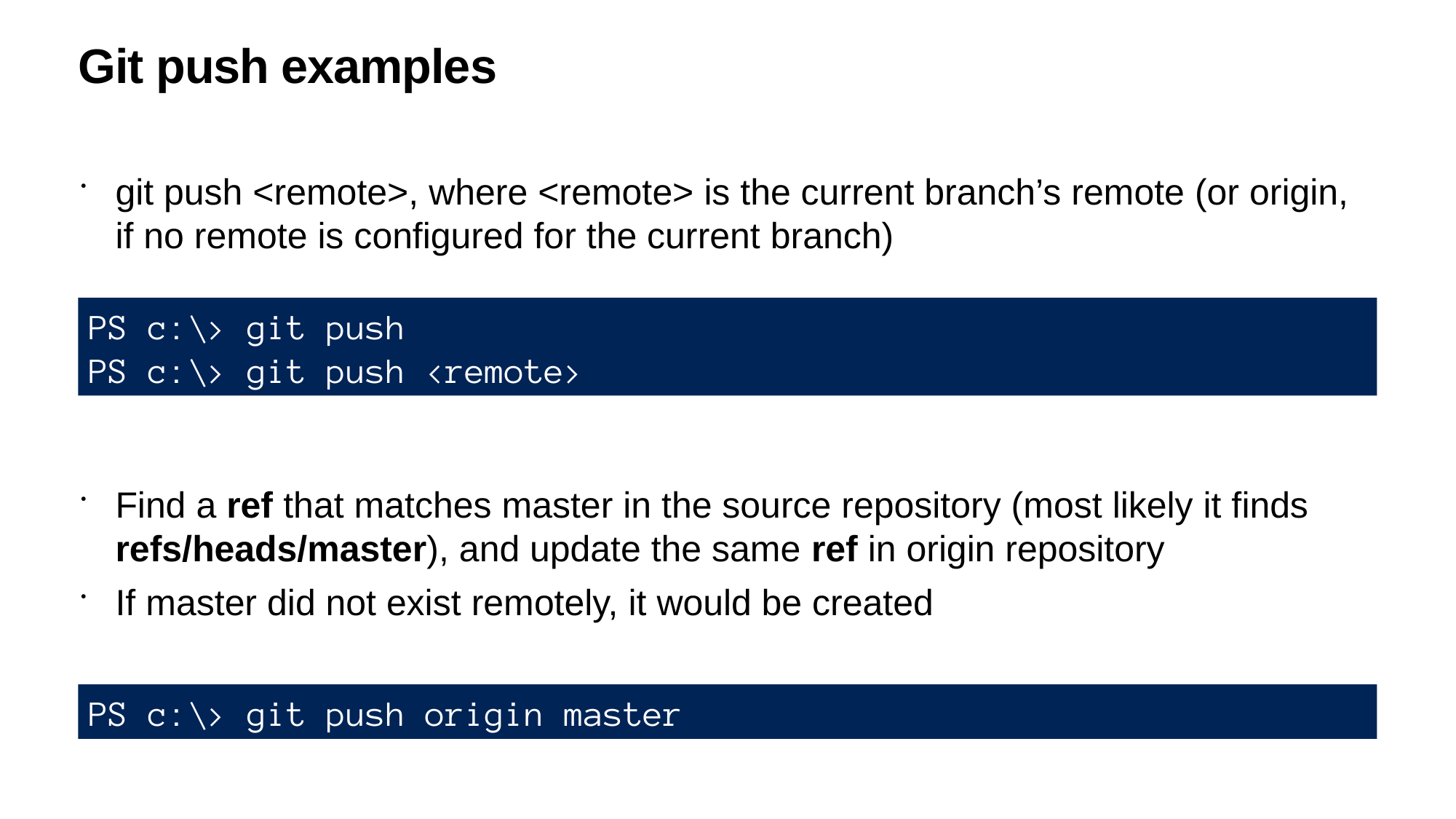

# Git push examples
git push <remote>, where <remote> is the current branch’s remote (or origin, if no remote is configured for the current branch)

Find a ref that matches master in the source repository (most likely it finds refs/heads/master), and update the same ref in origin repository
If master did not exist remotely, it would be created
PS c:\> git push
PS c:\> git push <remote>
PS c:\> git push origin master